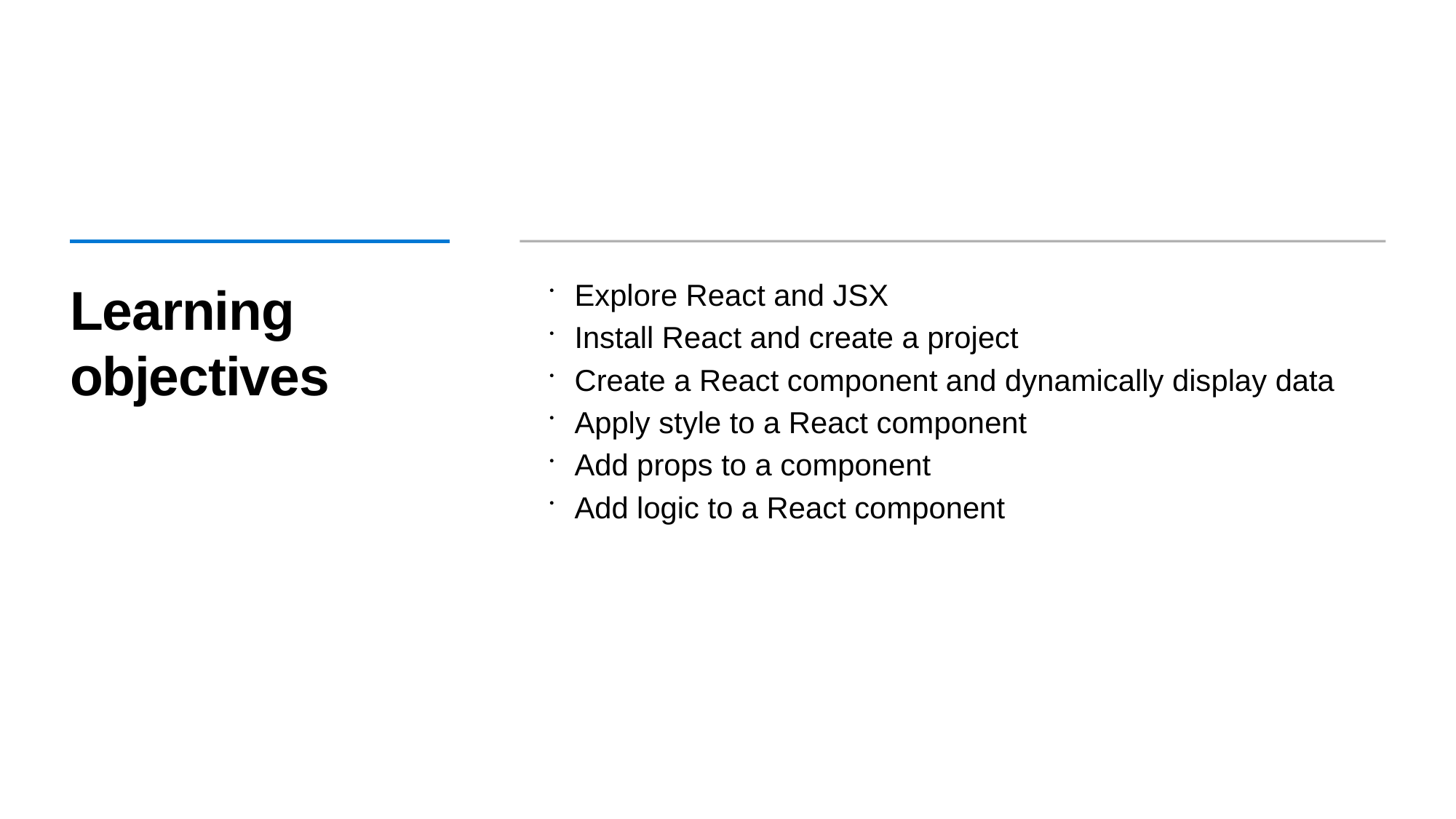

# Learning objectives
Explore React and JSX
Install React and create a project
Create a React component and dynamically display data
Apply style to a React component
Add props to a component
Add logic to a React component